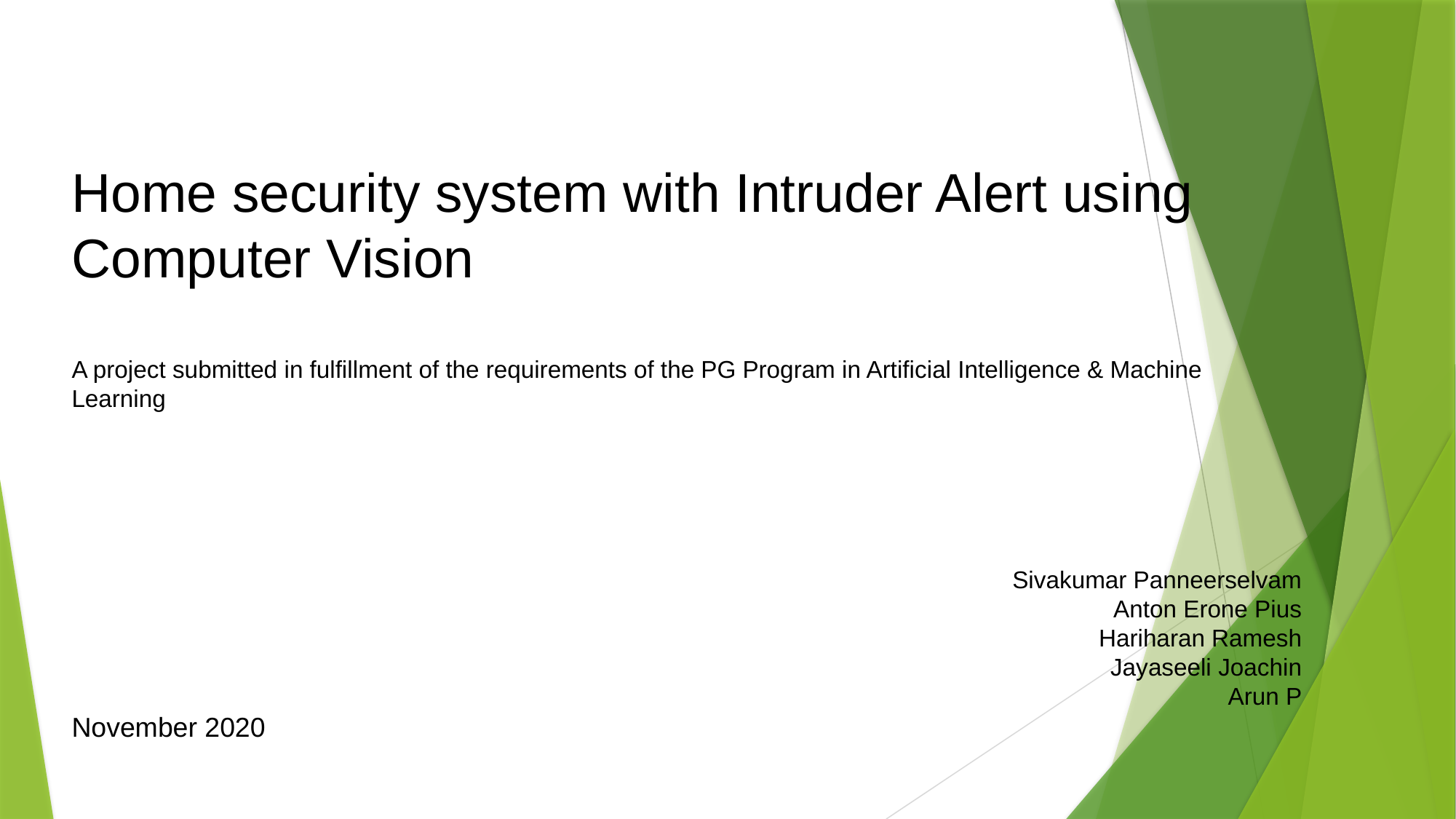

Home security system with Intruder Alert using Computer Vision

A project submitted in fulfillment of the requirements of the PG Program in Artificial Intelligence & Machine Learning

Sivakumar Panneerselvam
Anton Erone Pius
Hariharan Ramesh
Jayaseeli Joachin
Arun P
November 2020